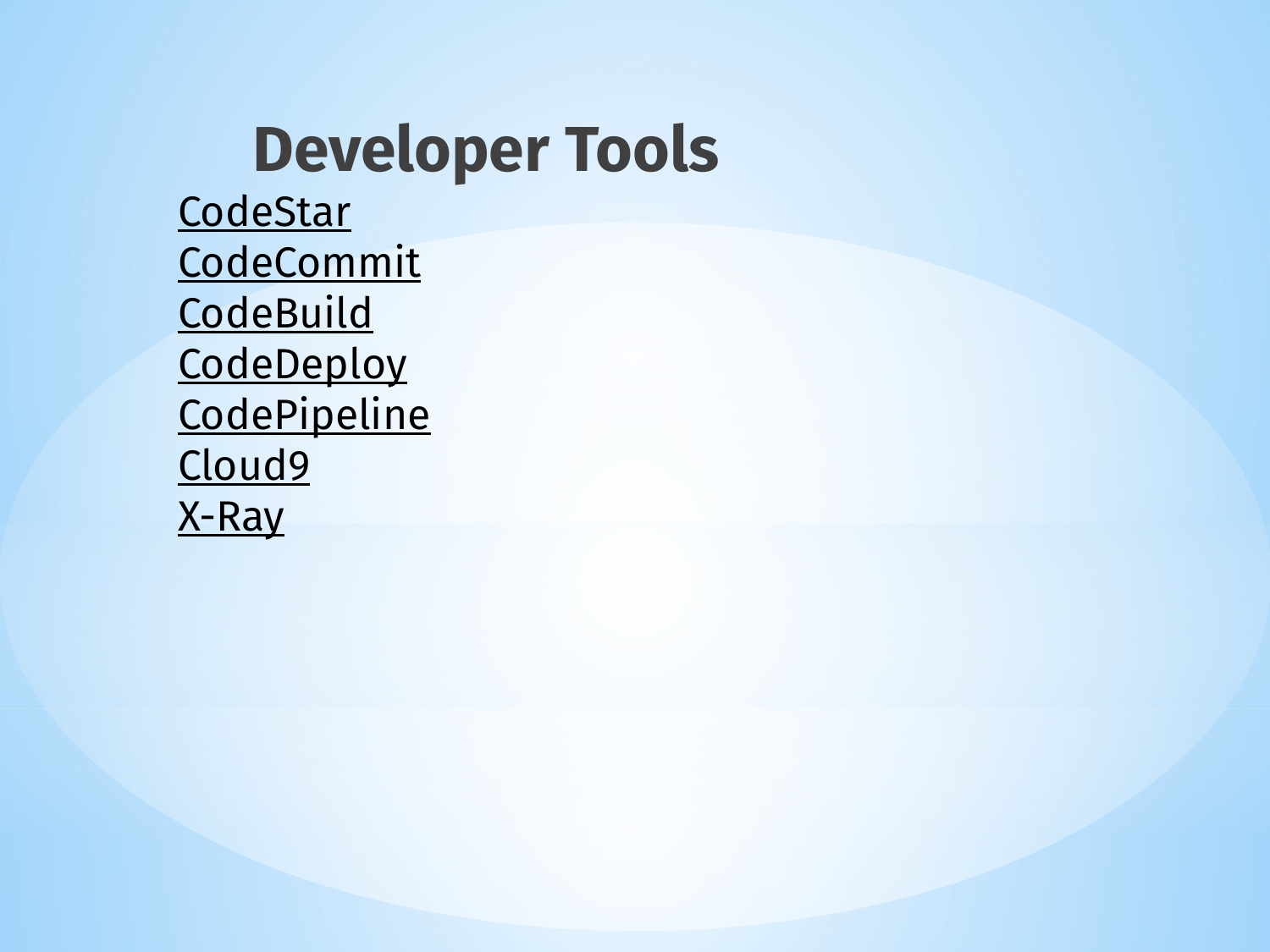

Developer Tools
CodeStar
CodeCommit
CodeBuild
CodeDeploy
CodePipeline
Cloud9
X-Ray
#